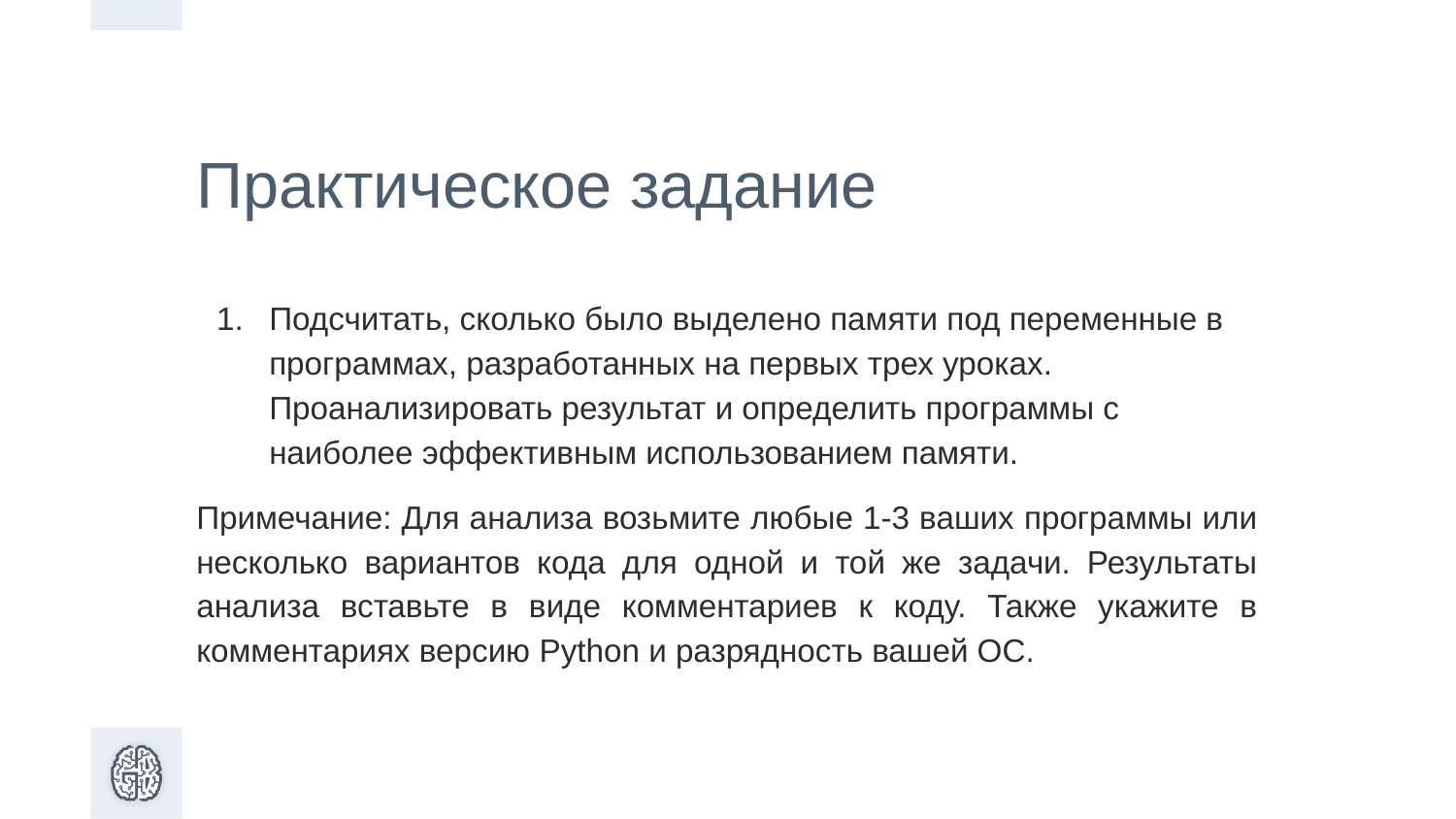

Практическое задание
Подсчитать, сколько было выделено памяти под переменные в программах, разработанных на первых трех уроках. Проанализировать результат и определить программы с наиболее эффективным использованием памяти.
Примечание: Для анализа возьмите любые 1-3 ваших программы или несколько вариантов кода для одной и той же задачи. Результаты анализа вставьте в виде комментариев к коду. Также укажите в комментариях версию Python и разрядность вашей ОС.